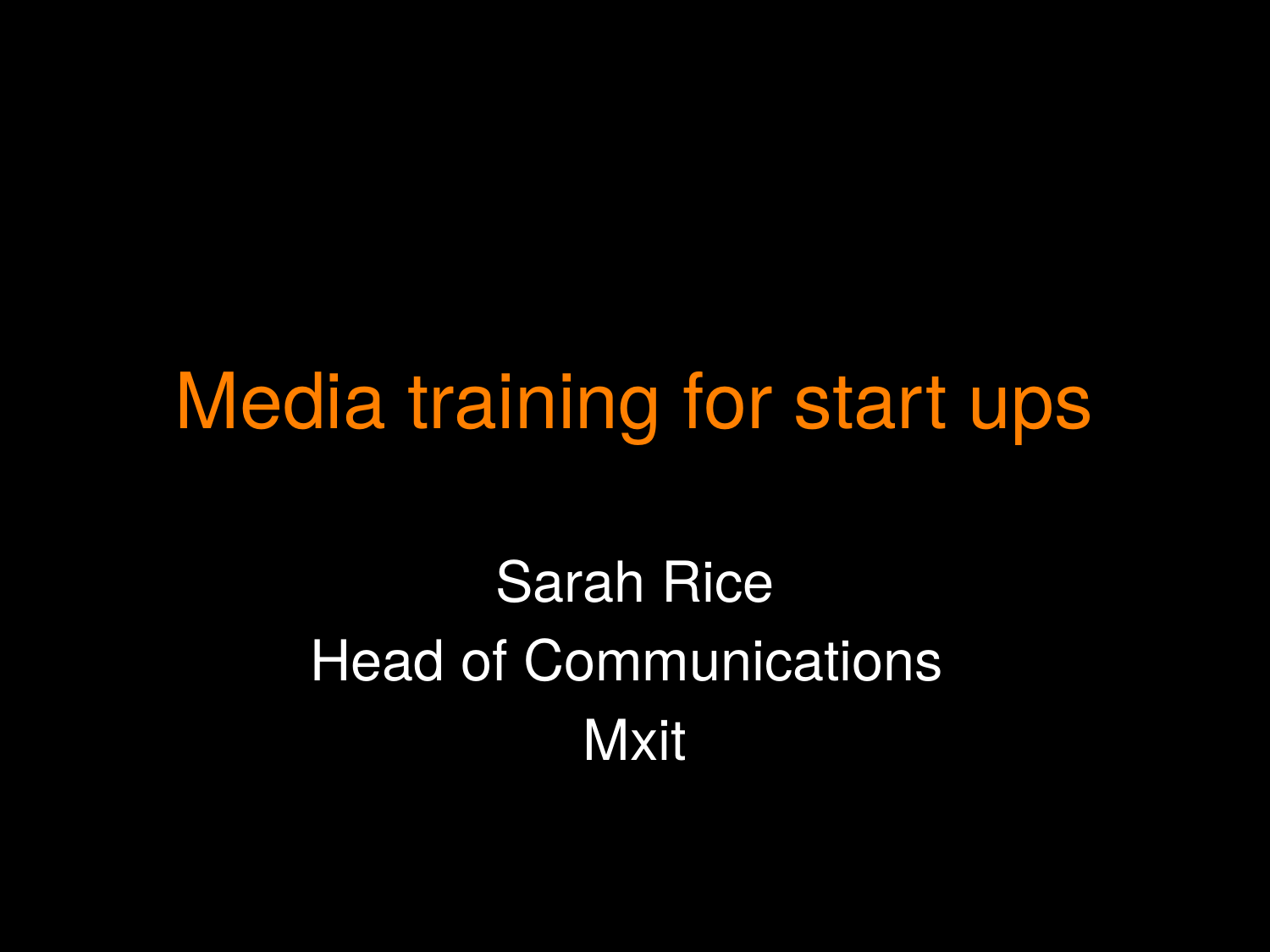

# Media training for start ups
Sarah Rice
Head of Communications
Mxit